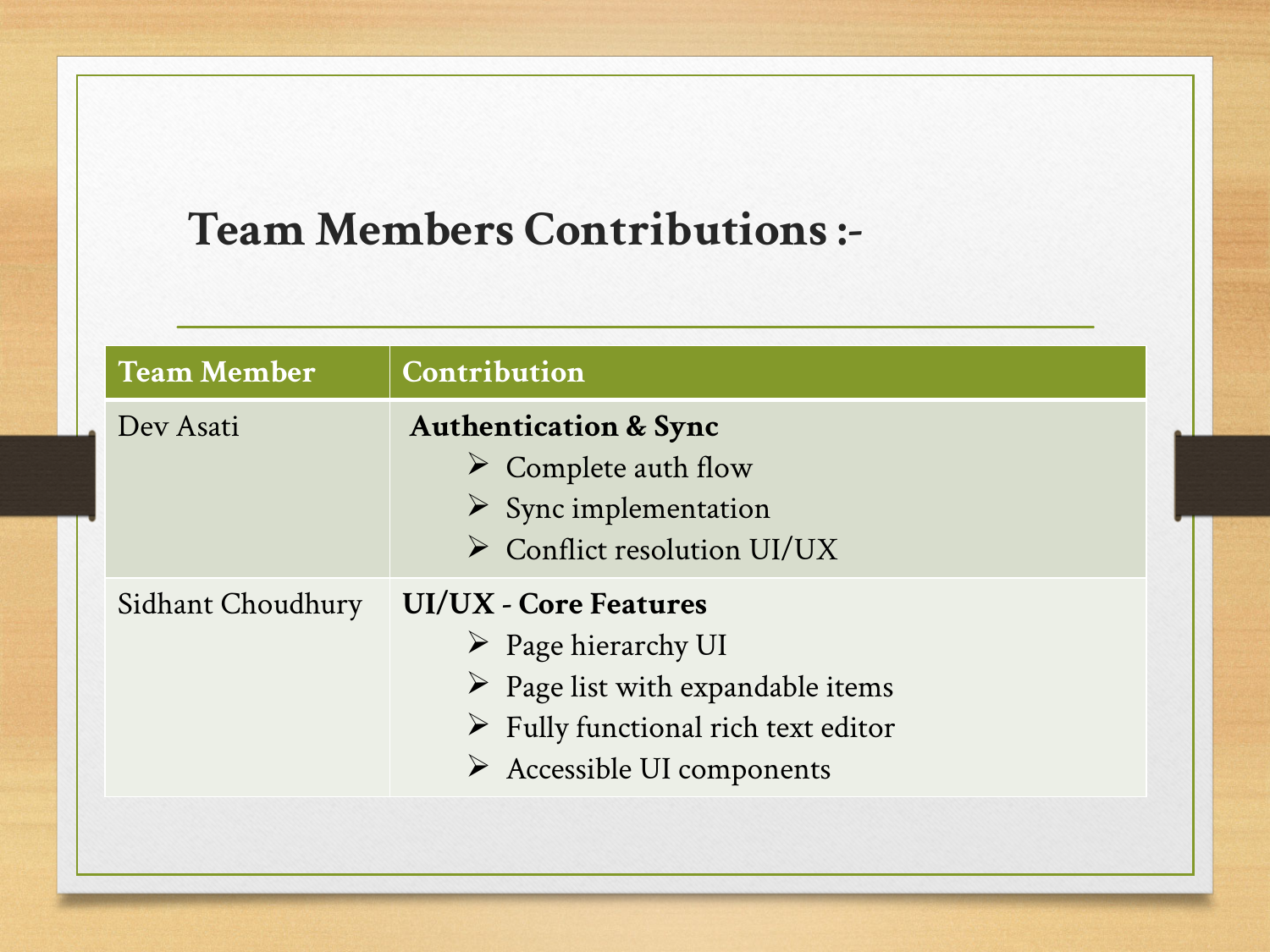

# Team Members Contributions :-
| Team Member | Contribution |
| --- | --- |
| Dev Asati | Authentication & Sync Complete auth flow Sync implementation Conflict resolution UI/UX |
| Sidhant Choudhury | UI/UX - Core Features Page hierarchy UI Page list with expandable items Fully functional rich text editor Accessible UI components |